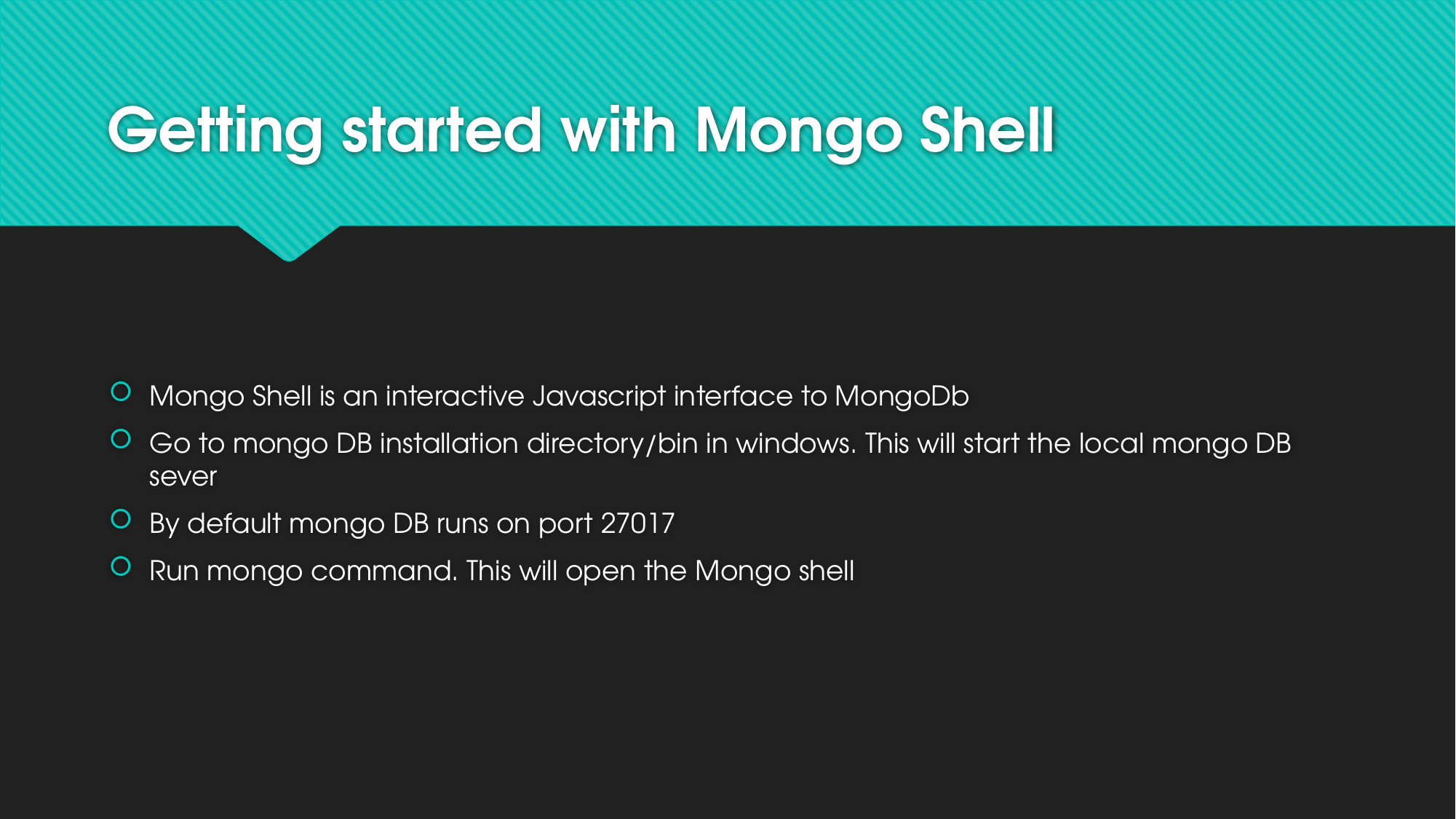

# Getting started with Mongo Shell
Mongo Shell is an interactive Javascript interface to MongoDb
Go to mongo DB installation directory/bin in windows. This will start the local mongo DB sever
By default mongo DB runs on port 27017
Run mongo command. This will open the Mongo shell